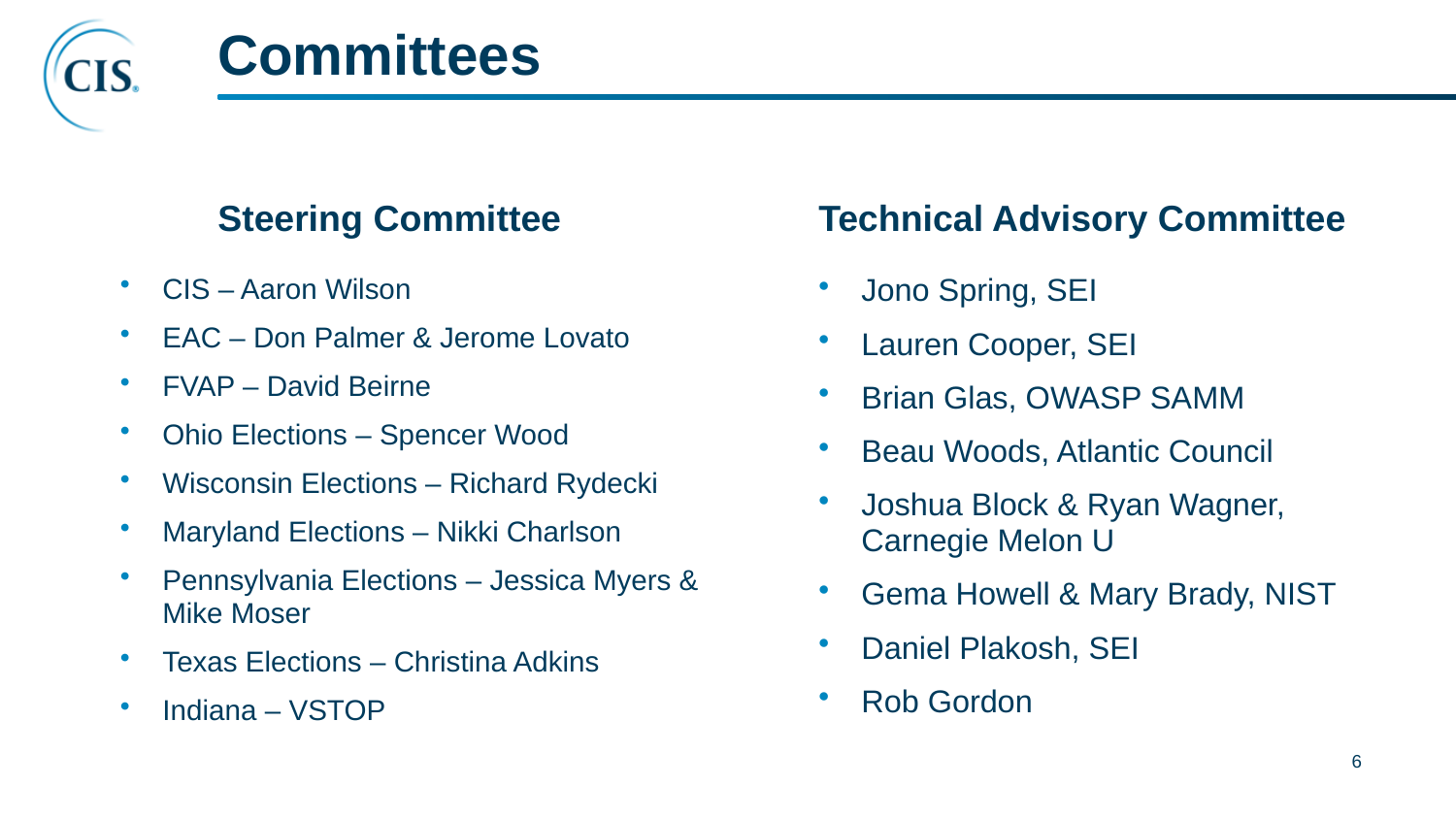

# Committees

Steering Committee
Technical Advisory Committee
CIS – Aaron Wilson
EAC – Don Palmer & Jerome Lovato
FVAP – David Beirne
Ohio Elections – Spencer Wood
Wisconsin Elections – Richard Rydecki
Maryland Elections – Nikki Charlson
Pennsylvania Elections – Jessica Myers & Mike Moser
Texas Elections – Christina Adkins
Indiana – VSTOP

Jono Spring, SEI
Lauren Cooper, SEI
Brian Glas, OWASP SAMM
Beau Woods, Atlantic Council
Joshua Block & Ryan Wagner, Carnegie Melon U
Gema Howell & Mary Brady, NIST
Daniel Plakosh, SEI
Rob Gordon